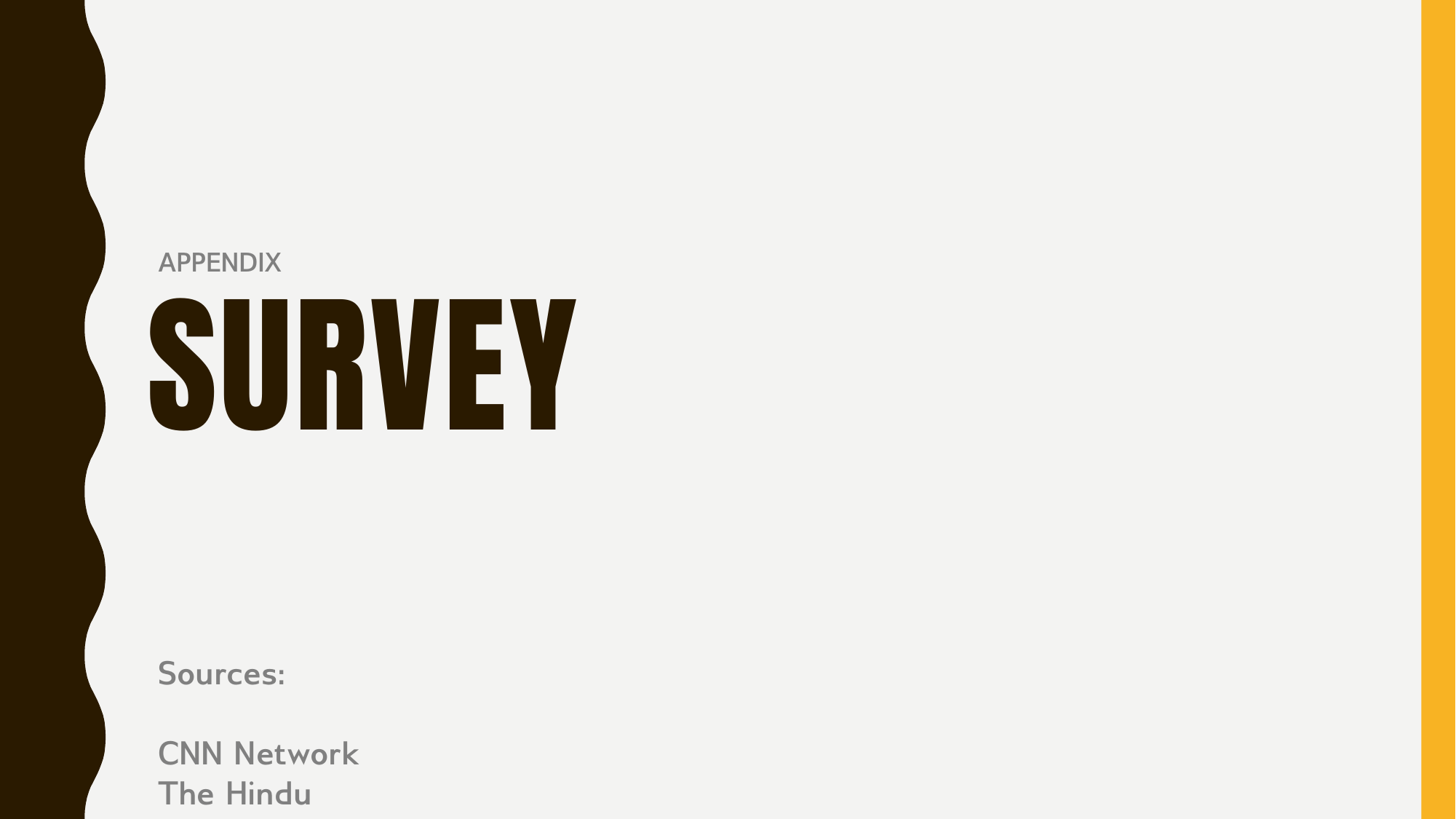

# Survey
APPENDIX
Sources:

CNN Network
The Hindu